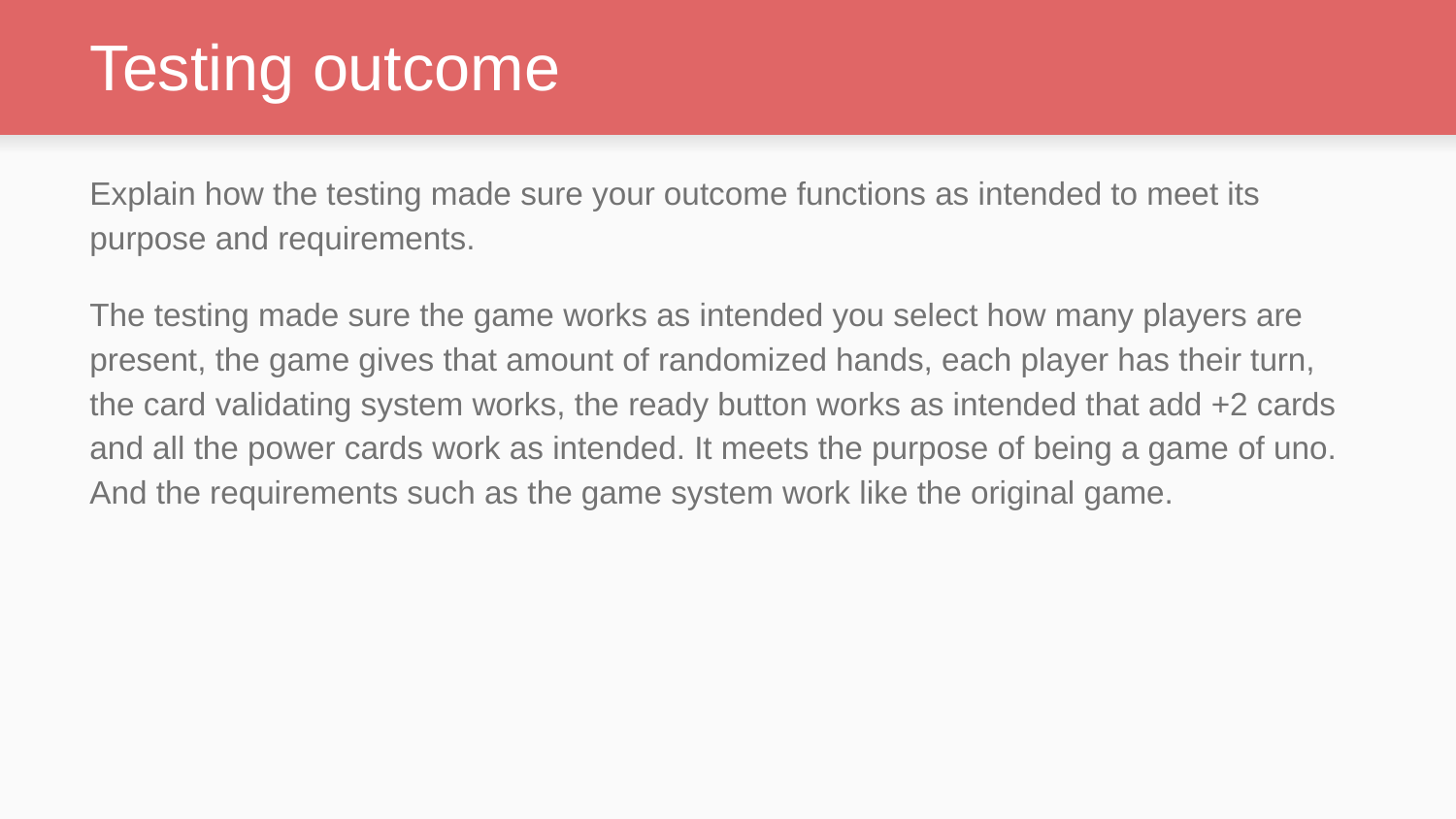

# Testing outcome
Explain how the testing made sure your outcome functions as intended to meet its purpose and requirements.
The testing made sure the game works as intended you select how many players are present, the game gives that amount of randomized hands, each player has their turn, the card validating system works, the ready button works as intended that add +2 cards and all the power cards work as intended. It meets the purpose of being a game of uno. And the requirements such as the game system work like the original game.